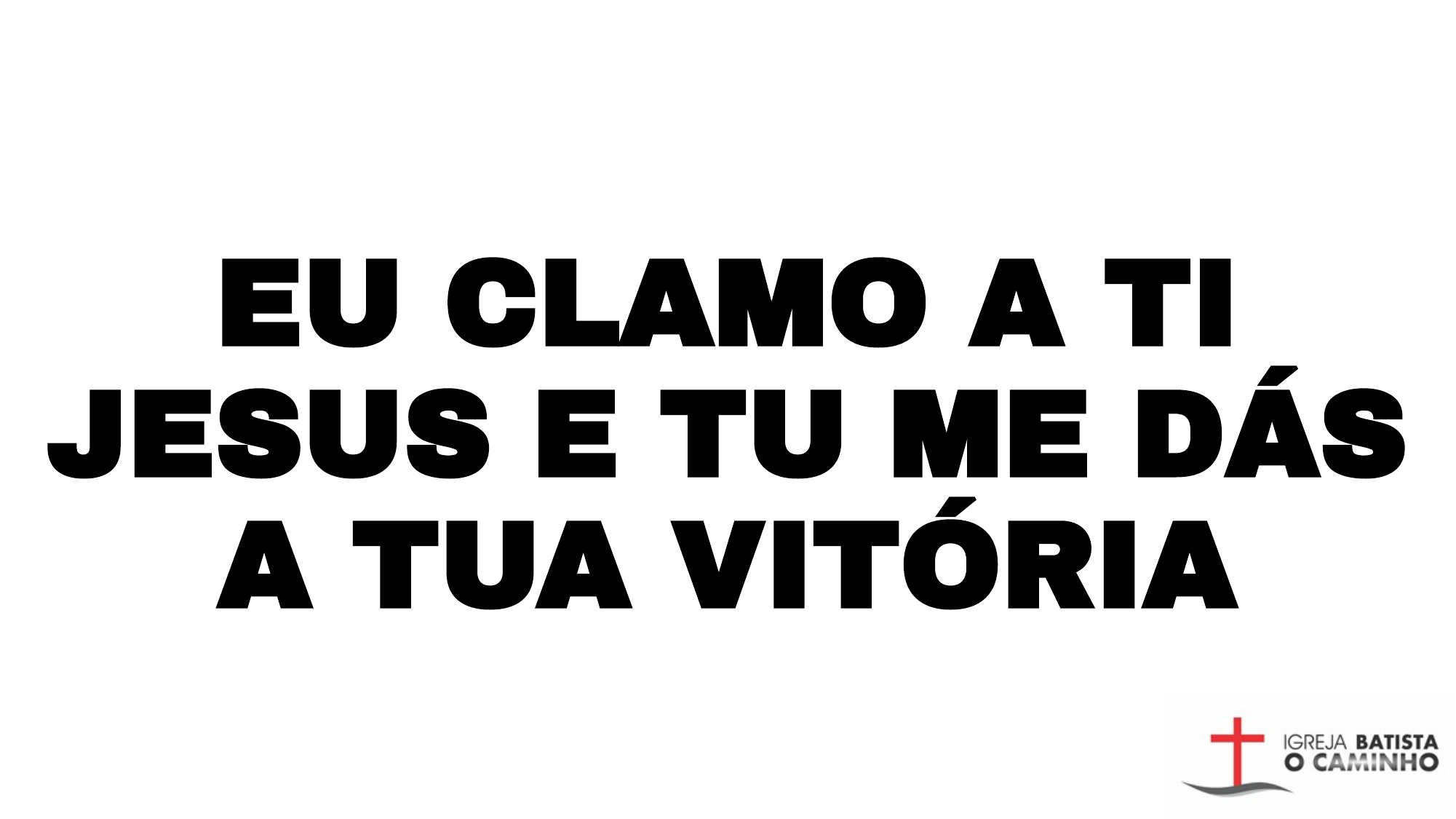

# Eu clamo a Ti Jesus e Tu me dás a Tua vitória